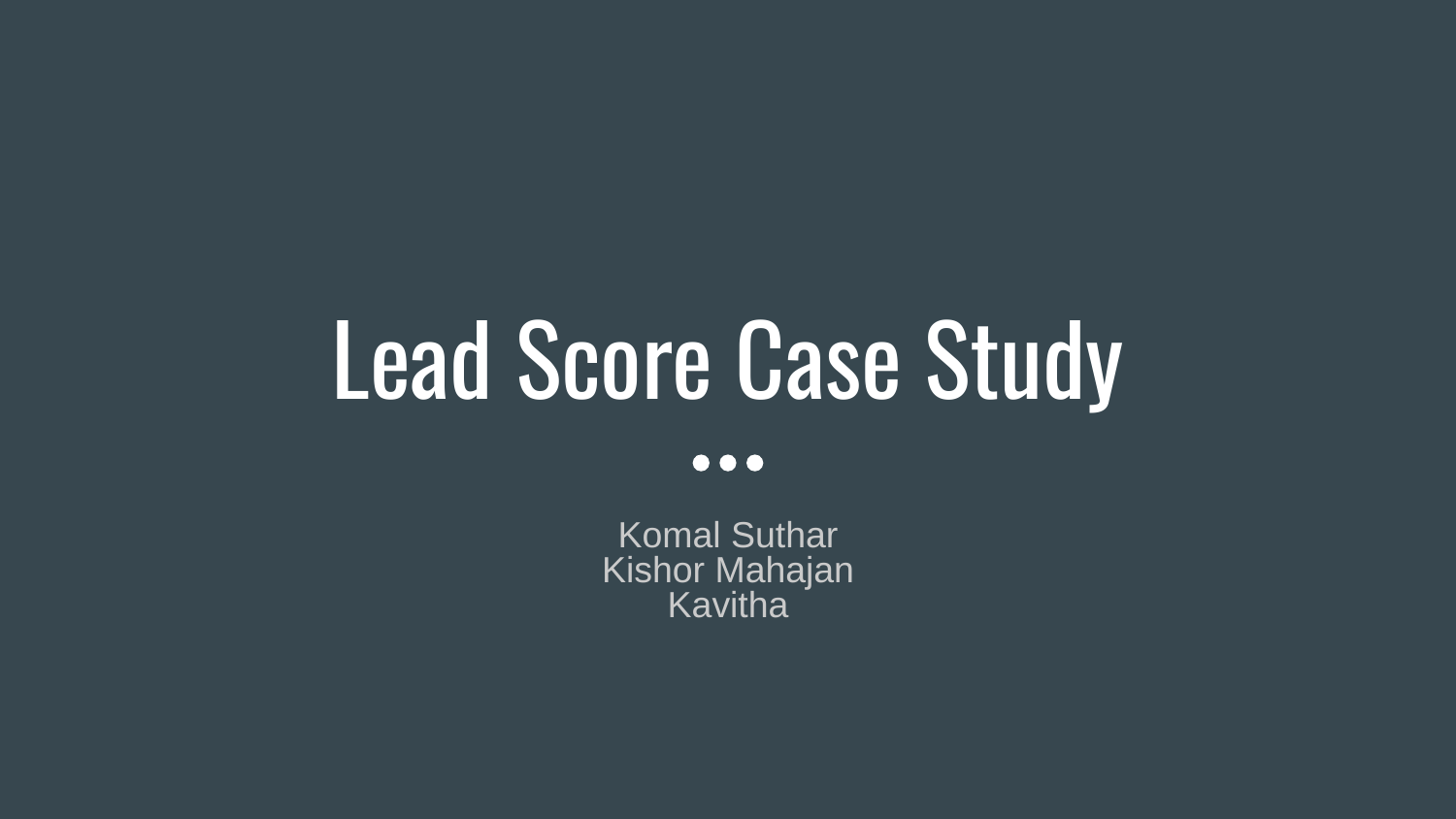

# Lead Score Case Study
Komal Suthar
Kishor Mahajan
Kavitha